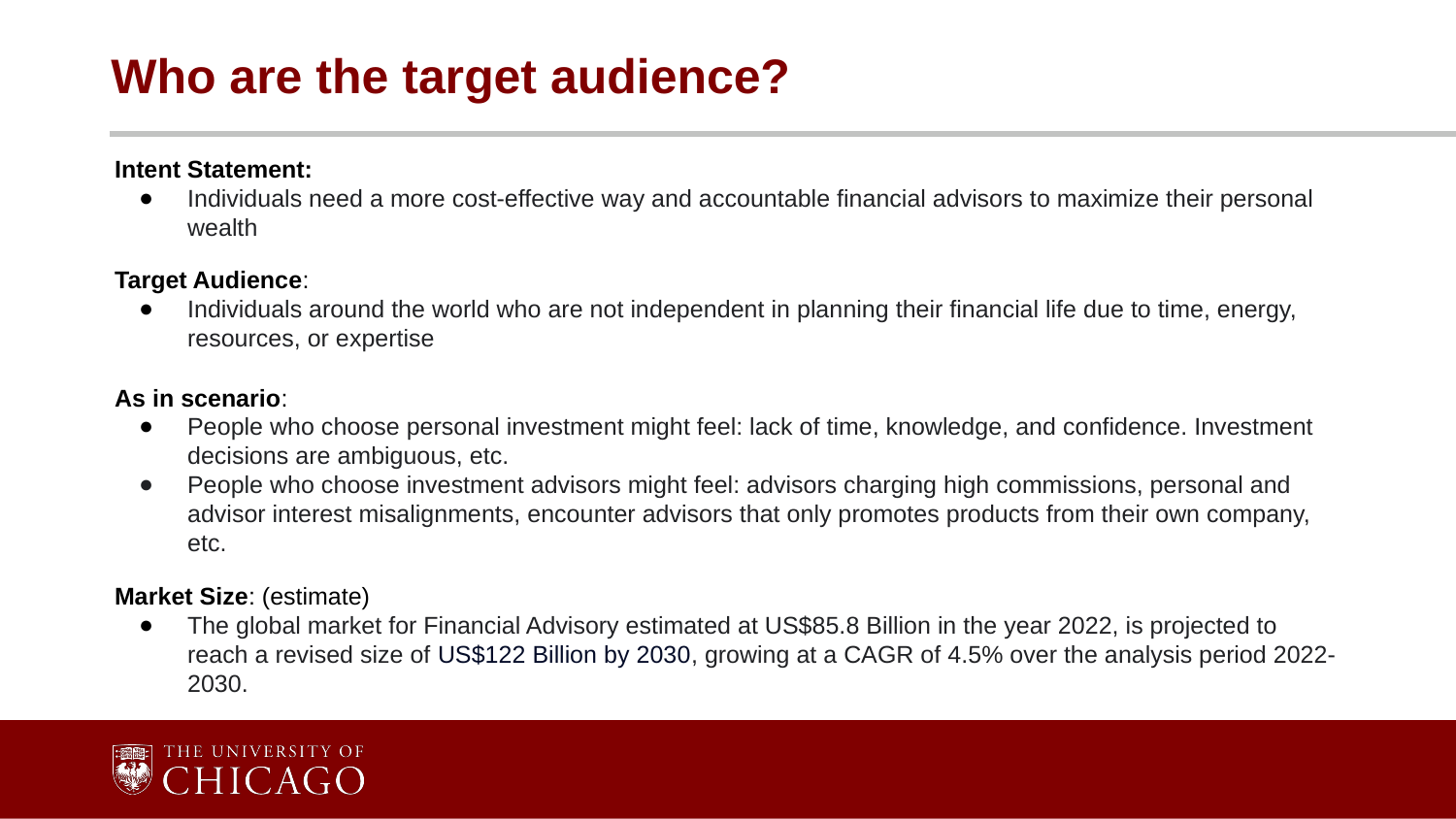

# Who are the target audience?
Intent Statement:
Individuals need a more cost-effective way and accountable financial advisors to maximize their personal wealth
Target Audience:
Individuals around the world who are not independent in planning their financial life due to time, energy, resources, or expertise
As in scenario:
People who choose personal investment might feel: lack of time, knowledge, and confidence. Investment decisions are ambiguous, etc.
People who choose investment advisors might feel: advisors charging high commissions, personal and advisor interest misalignments, encounter advisors that only promotes products from their own company, etc.
Market Size: (estimate)
The global market for Financial Advisory estimated at US$85.8 Billion in the year 2022, is projected to reach a revised size of US$122 Billion by 2030, growing at a CAGR of 4.5% over the analysis period 2022-2030.